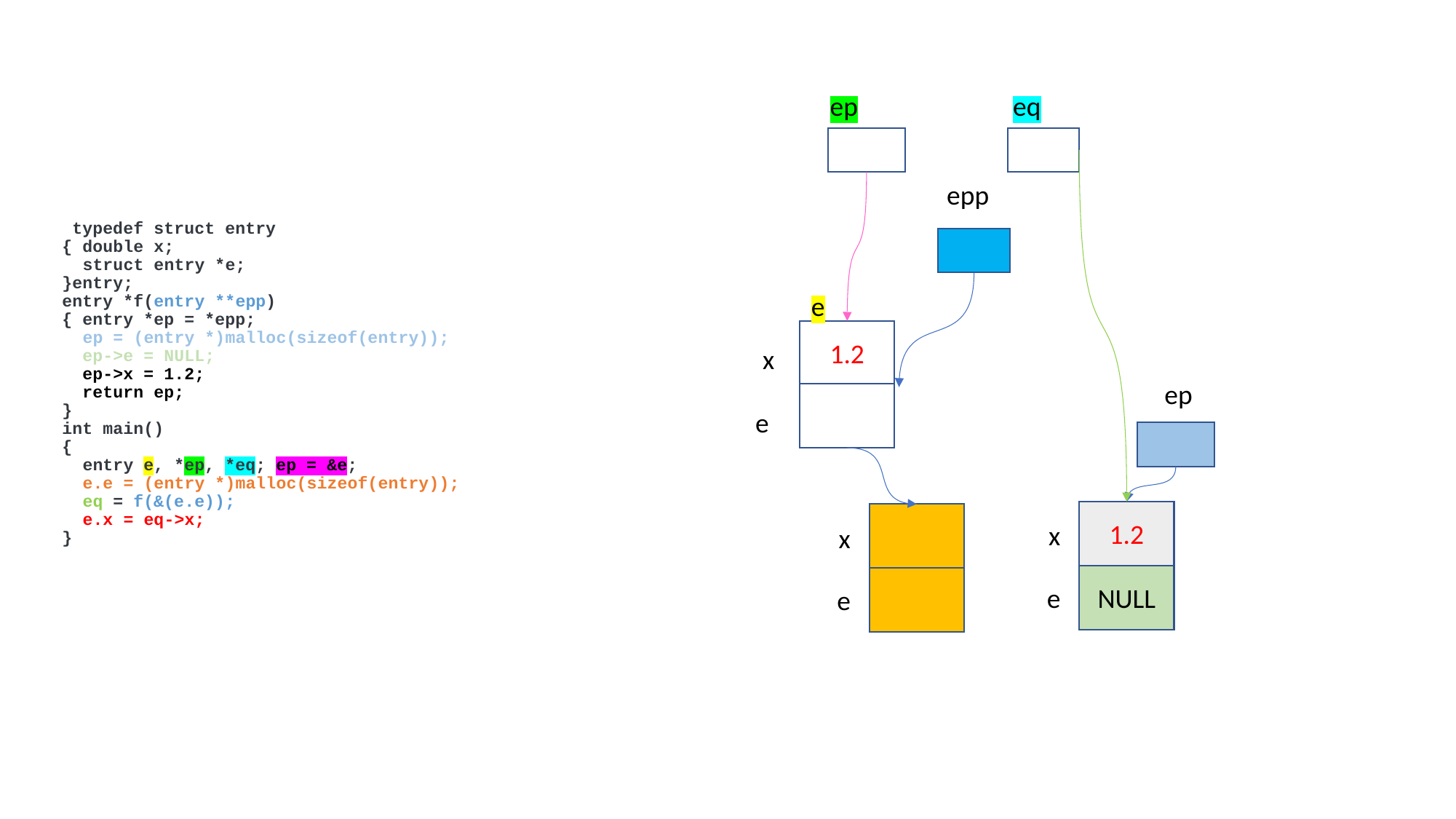

ep
eq

epp
# typedef struct entry { double x; struct entry *e; }entry; entry *f(entry **epp) { entry *ep = *epp; ep = (entry *)malloc(sizeof(entry)); ep->e = NULL; ep->x = 1.2; return ep; } int main() { entry e, *ep, *eq; ep = &e; e.e = (entry *)malloc(sizeof(entry)); eq = f(&(e.e)); e.x = eq->x; }

e
1.2
x
ep

e

1.2

x
x
NULL

e
e